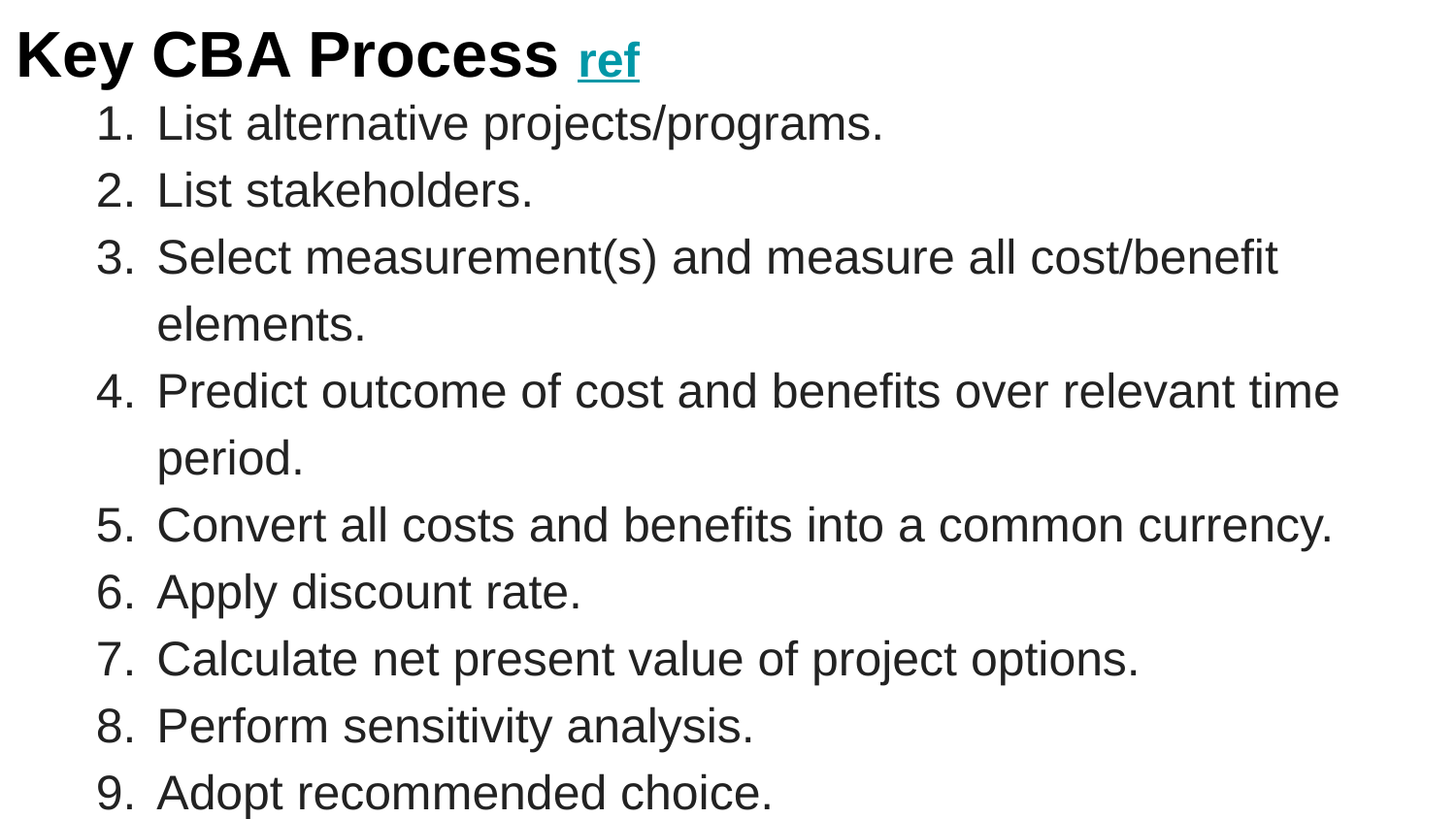

# Key CBA Process ref

List alternative projects/programs.
List stakeholders.
Select measurement(s) and measure all cost/benefit elements.
Predict outcome of cost and benefits over relevant time period.
Convert all costs and benefits into a common currency.
Apply discount rate.
Calculate net present value of project options.
Perform sensitivity analysis.
Adopt recommended choice.